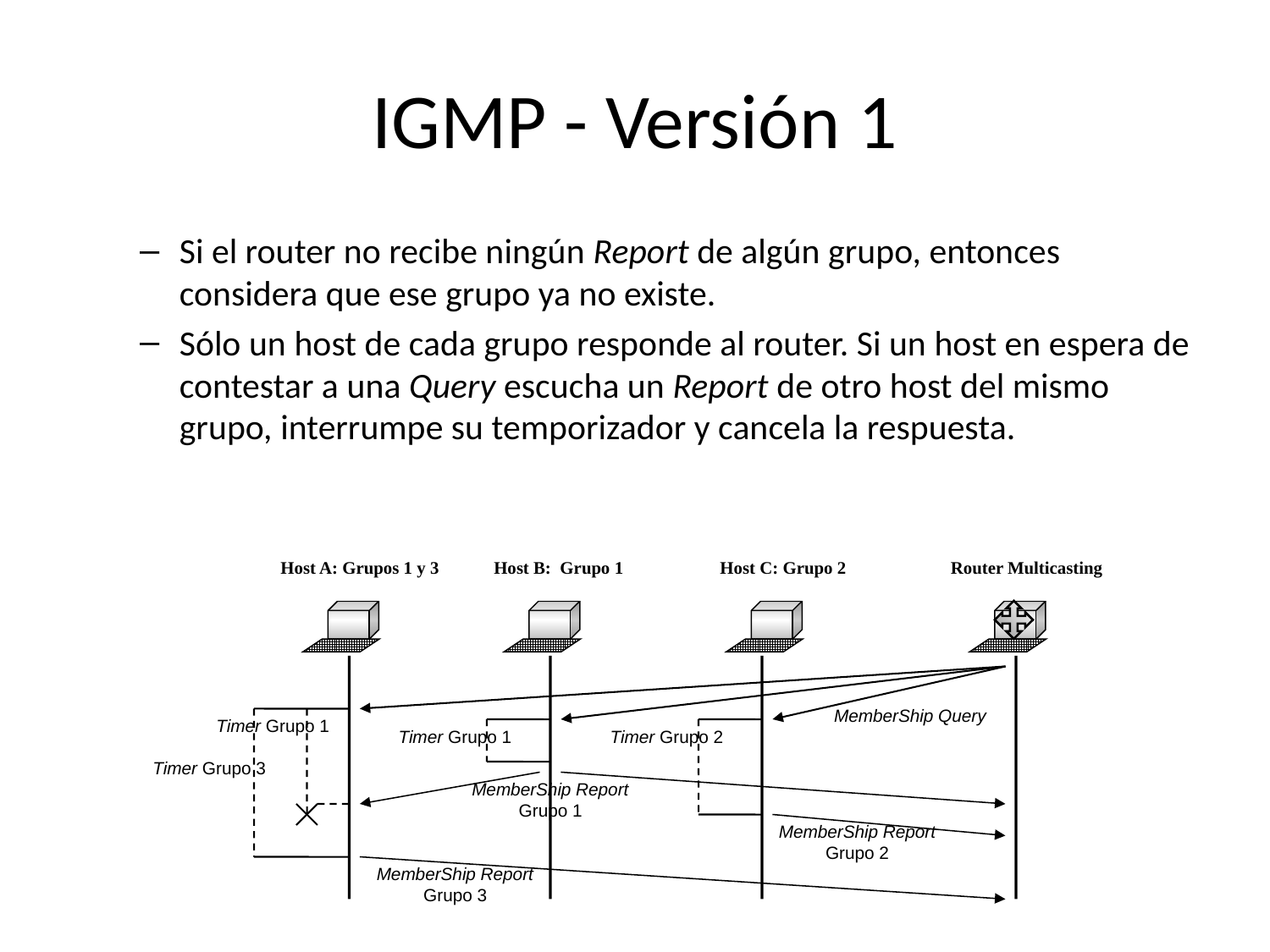

# IGMP - Versión 1
Si el router no recibe ningún Report de algún grupo, entonces considera que ese grupo ya no existe.
Sólo un host de cada grupo responde al router. Si un host en espera de contestar a una Query escucha un Report de otro host del mismo grupo, interrumpe su temporizador y cancela la respuesta.
Host A: Grupos 1 y 3

Host B:  Grupo 1

Host C: Grupo 2

Router Multicasting

MemberShip Query
Timer Grupo 1
Timer Grupo 1
Timer Grupo 2
Timer Grupo 3
MemberShip Report Grupo 1
MemberShip Report Grupo 2
MemberShip Report Grupo 3